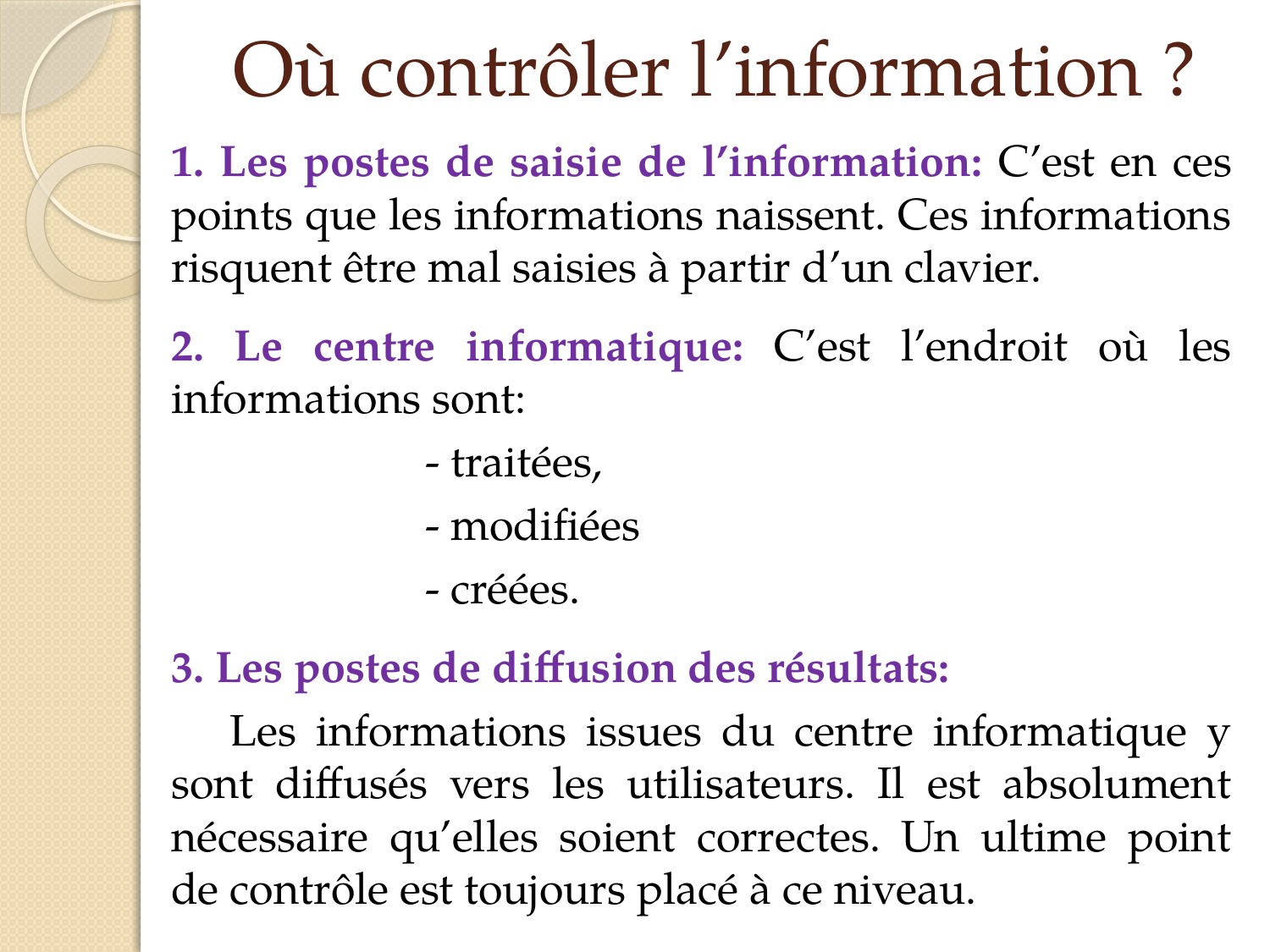

# Où contrôler l’information ?
1. Les postes de saisie de l’information: C’est en ces points que les informations naissent. Ces informations risquent être mal saisies à partir d’un clavier.

2. Le centre informatique: C’est l’endroit où les informations sont:
		- traitées,
		- modifiées
		- créées.

3. Les postes de diffusion des résultats:
   Les informations issues du centre informatique y sont diffusés vers les utilisateurs. Il est absolument nécessaire qu’elles soient correctes. Un ultime point de contrôle est toujours placé à ce niveau.